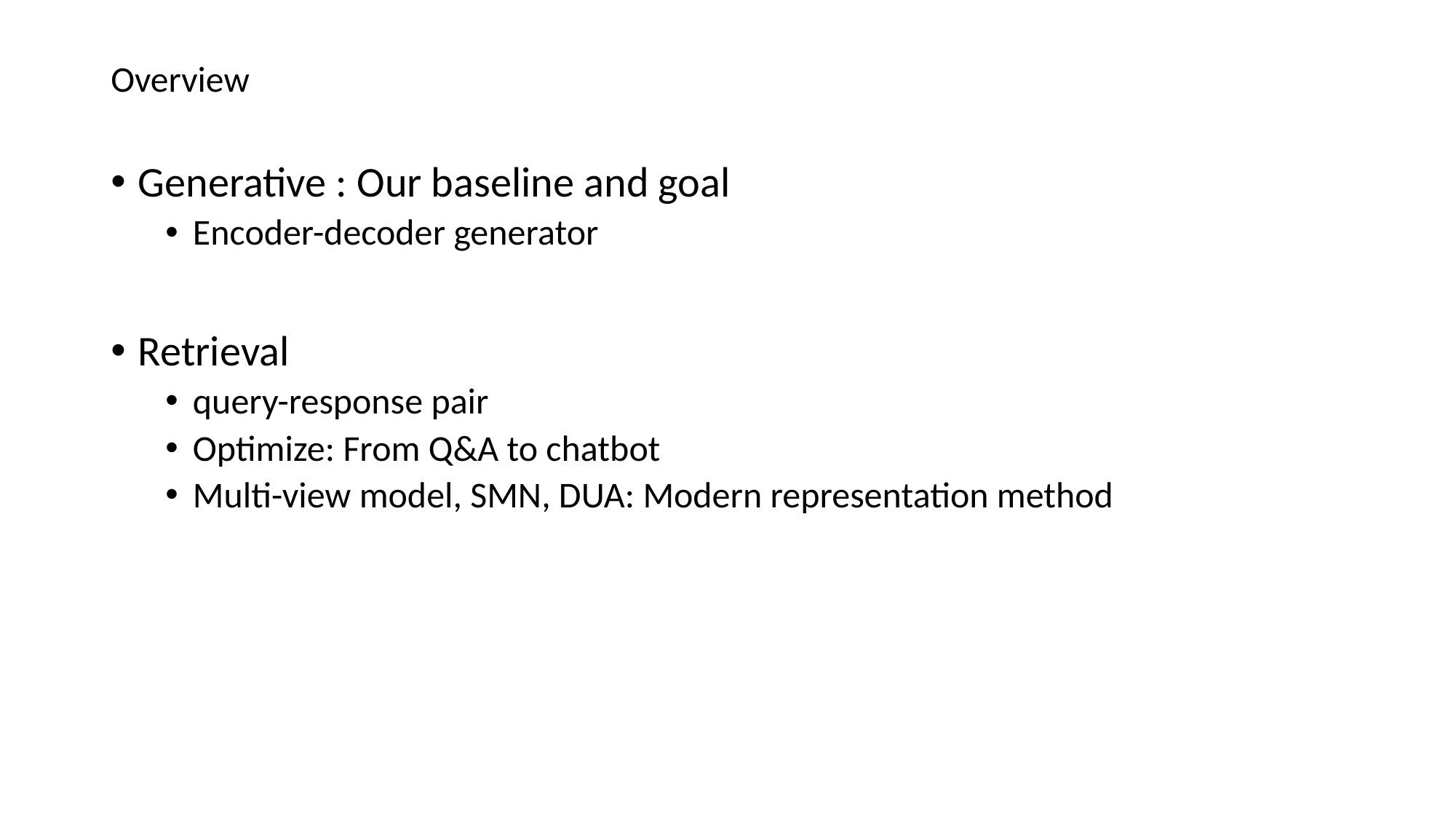

# Overview
Generative : Our baseline and goal
Encoder-decoder generator

Retrieval
query-response pair
Optimize: From Q&A to chatbot
Multi-view model, SMN, DUA: Modern representation method